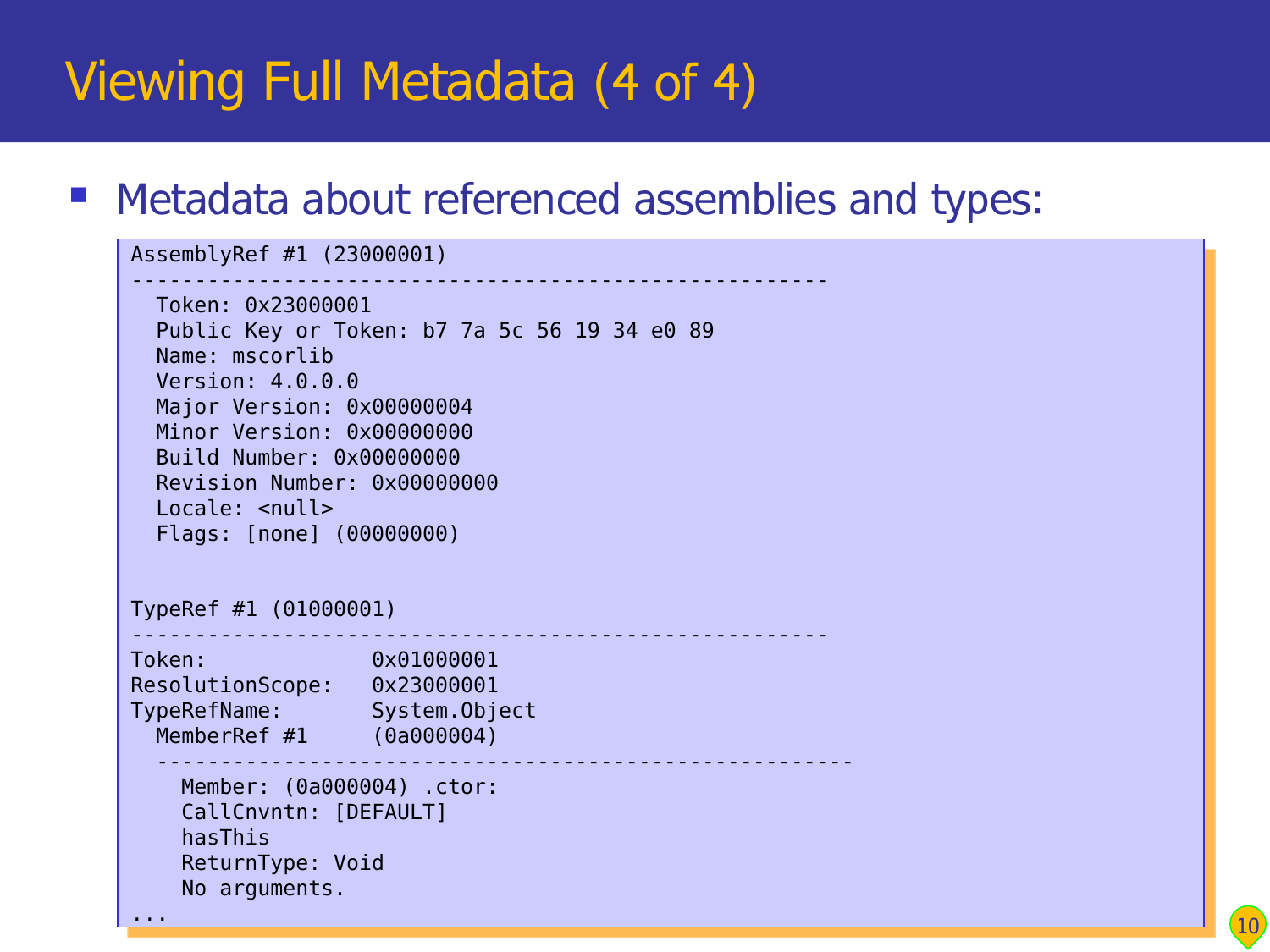

# Viewing Full Metadata (4 of 4)
Metadata about referenced assemblies and types:

AssemblyRef #1 (23000001)
-------------------------------------------------------
  Token: 0x23000001
  Public Key or Token: b7 7a 5c 56 19 34 e0 89
  Name: mscorlib
  Version: 4.0.0.0
  Major Version: 0x00000004
  Minor Version: 0x00000000
  Build Number: 0x00000000
  Revision Number: 0x00000000
  Locale: <null>
  Flags: [none] (00000000)

TypeRef #1 (01000001)
-------------------------------------------------------
Token:             0x01000001
ResolutionScope:   0x23000001
TypeRefName:       System.Object
  MemberRef #1     (0a000004)
  -------------------------------------------------------
    Member: (0a000004) .ctor:
    CallCnvntn: [DEFAULT]
    hasThis
    ReturnType: Void
    No arguments.
...
10